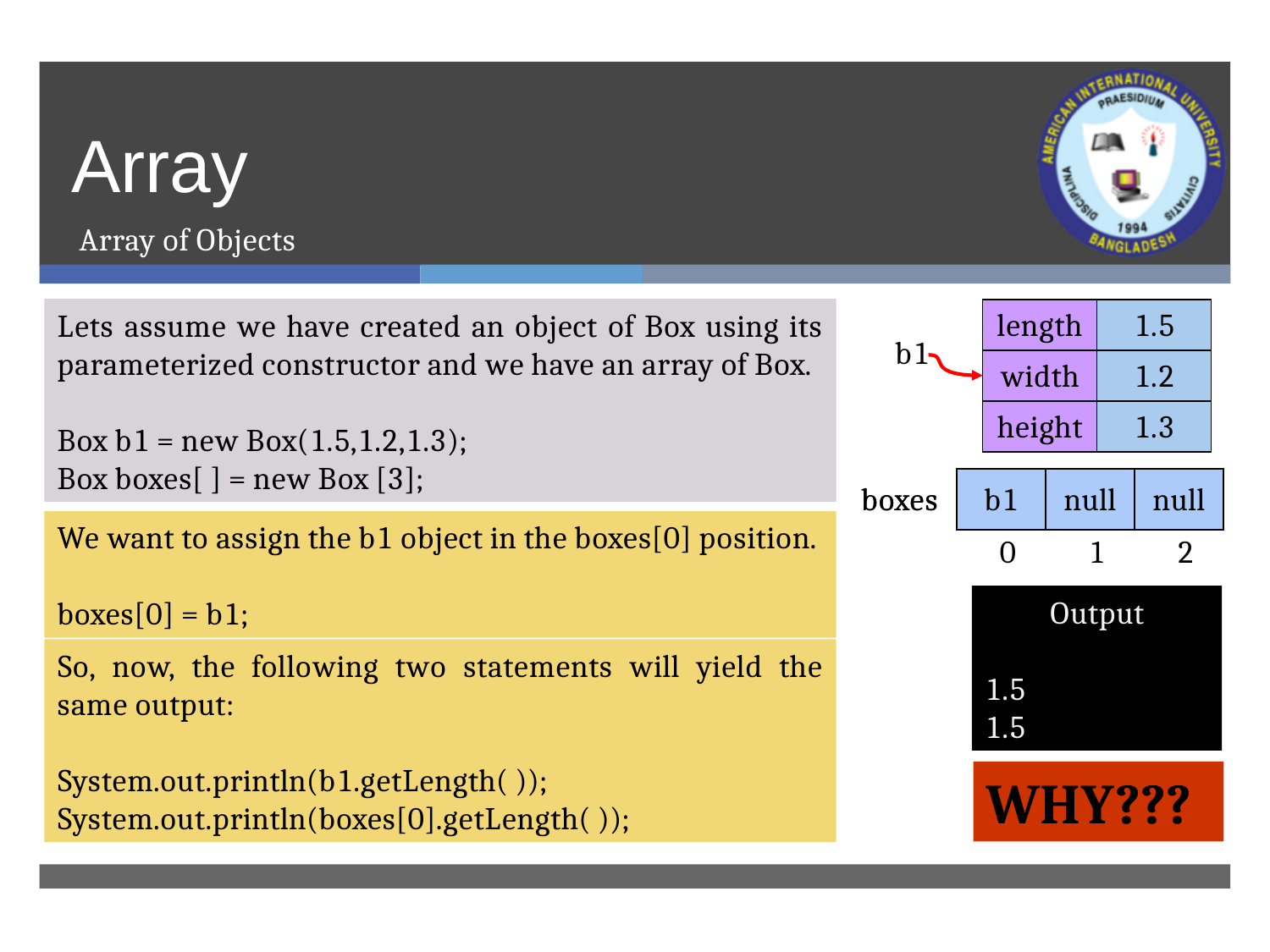

# Array
Array of Objects
Lets assume we have created an object of Box using its parameterized constructor and we have an array of Box.

Box b1 = new Box(1.5,1.2,1.3);
Box boxes[ ] = new Box [3];
| length | 1.5 |
| --- | --- |
| width | 1.2 |
| height | 1.3 |
b1
| boxes | b1 | null | null |
| --- | --- | --- | --- |
| boxes | null | null | null |
| --- | --- | --- | --- |
We want to assign the b1 object in the boxes[0] position.

boxes[0] = b1;
|  | 0 | 1 | 2 |
| --- | --- | --- | --- |
Output

1.5
1.5
So, now, the following two statements will yield the same output:

System.out.println(b1.getLength( ));
System.out.println(boxes[0].getLength( ));
WHY???